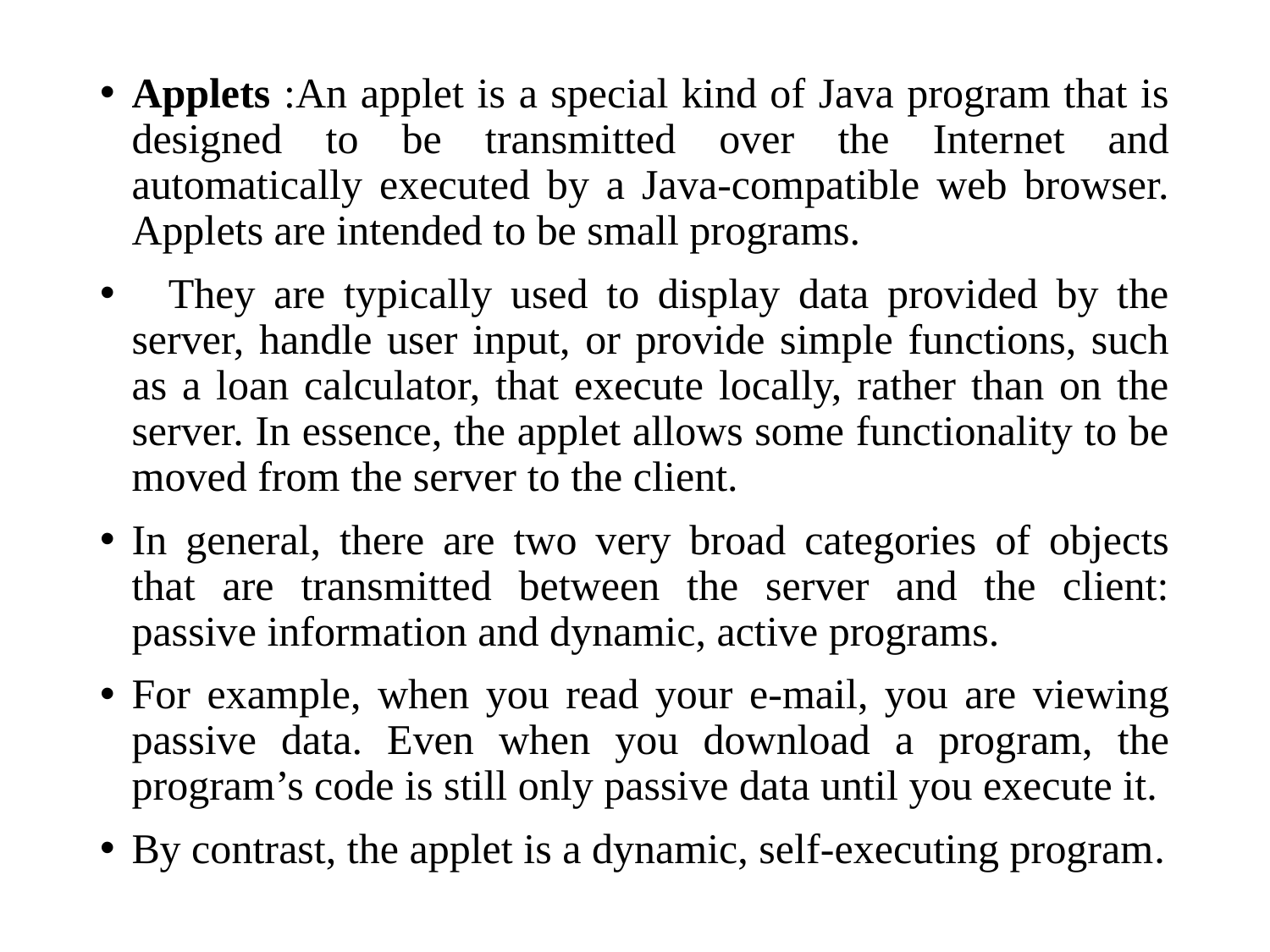

#
Applets :An applet is a special kind of Java program that is designed to be transmitted over the Internet and automatically executed by a Java-compatible web browser. Applets are intended to be small programs.
  They are typically used to display data provided by the server, handle user input, or provide simple functions, such as a loan calculator, that execute locally, rather than on the server. In essence, the applet allows some functionality to be moved from the server to the client.
In general, there are two very broad categories of objects that are transmitted between the server and the client: passive information and dynamic, active programs.
For example, when you read your e-mail, you are viewing passive data. Even when you download a program, the program’s code is still only passive data until you execute it.
By contrast, the applet is a dynamic, self-executing program.